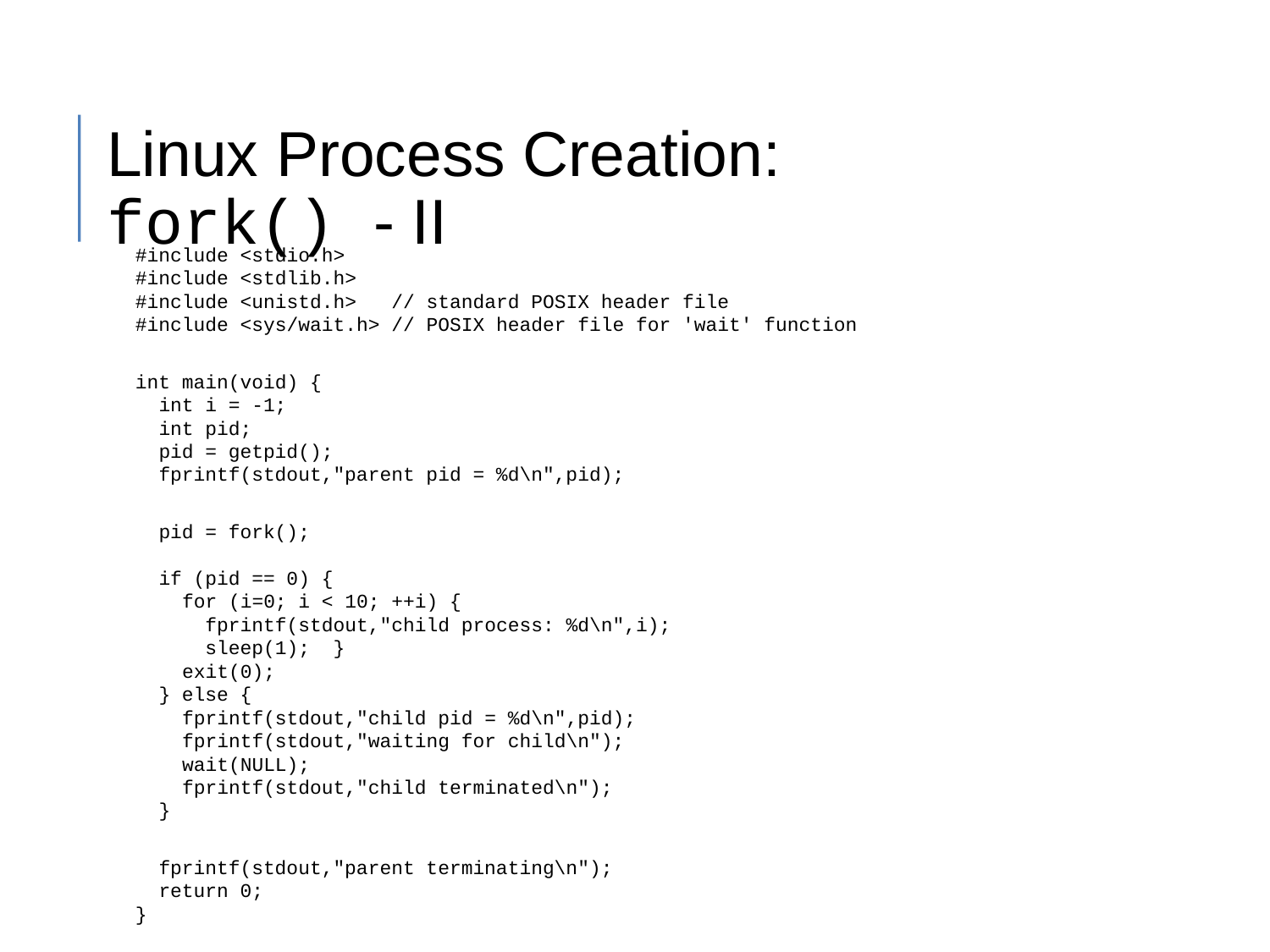

Linux Process Creation:
fork() - II
#include <stdio.h>
#include <stdlib.h>
#include <unistd.h>   // standard POSIX header file
#include <sys/wait.h> // POSIX header file for 'wait' function

int main(void) {
  int i = -1;
  int pid;
  pid = getpid();
  fprintf(stdout,"parent pid = %d\n",pid);

  pid = fork();

  if (pid == 0) {
    for (i=0; i < 10; ++i) {
      fprintf(stdout,"child process: %d\n",i);
      sleep(1);  }
    exit(0);
  } else {
    fprintf(stdout,"child pid = %d\n",pid);
    fprintf(stdout,"waiting for child\n");
    wait(NULL);
    fprintf(stdout,"child terminated\n");
  }

  fprintf(stdout,"parent terminating\n");
  return 0;
}